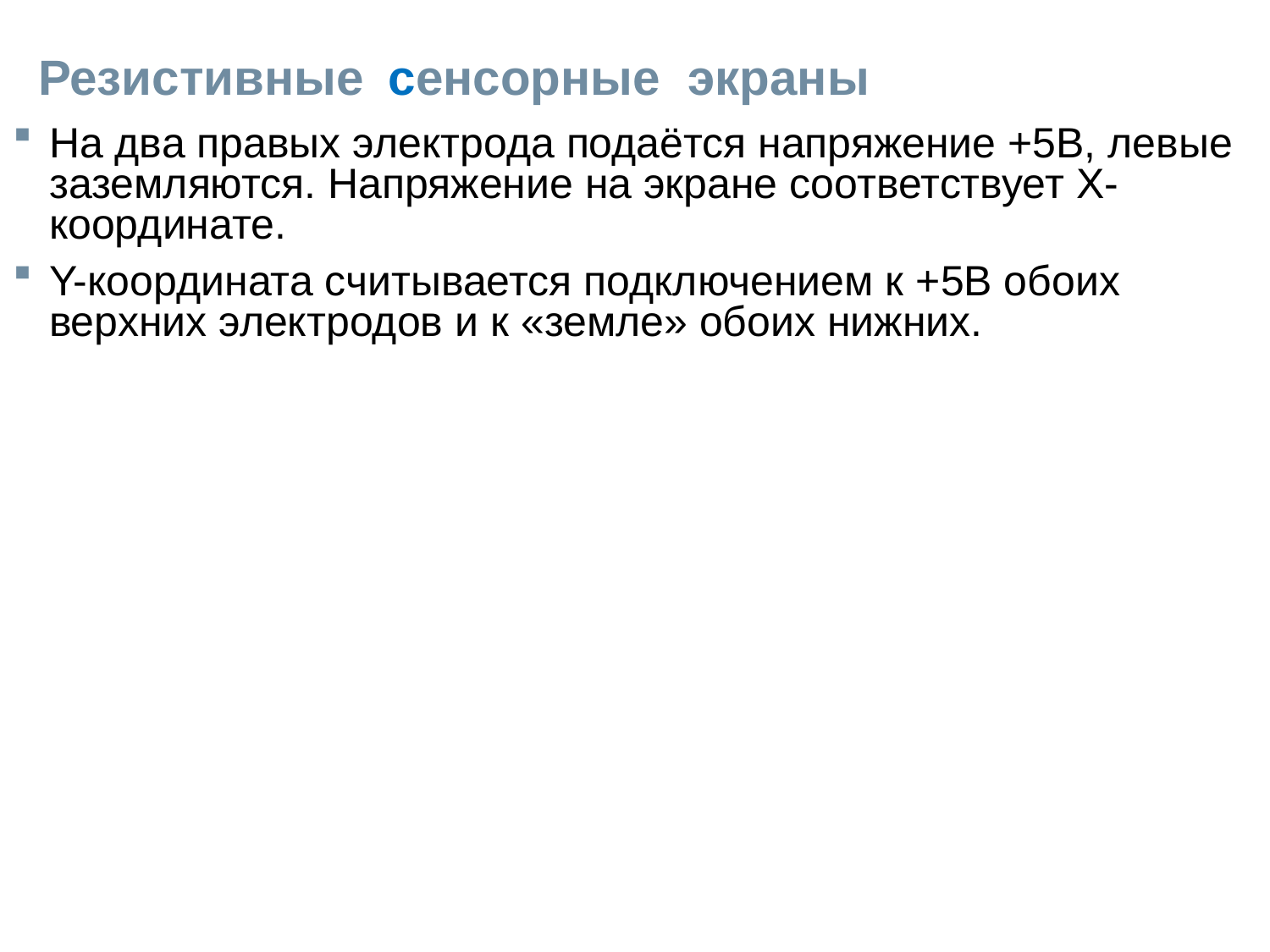

# Резистивные  сенсорные  экраны
На два правых электрода подаётся напряжение +5В, левые заземляются. Напряжение на экране соответствует X-координате.
Y-координата считывается подключением к +5В обоих верхних электродов и к «земле» обоих нижних.